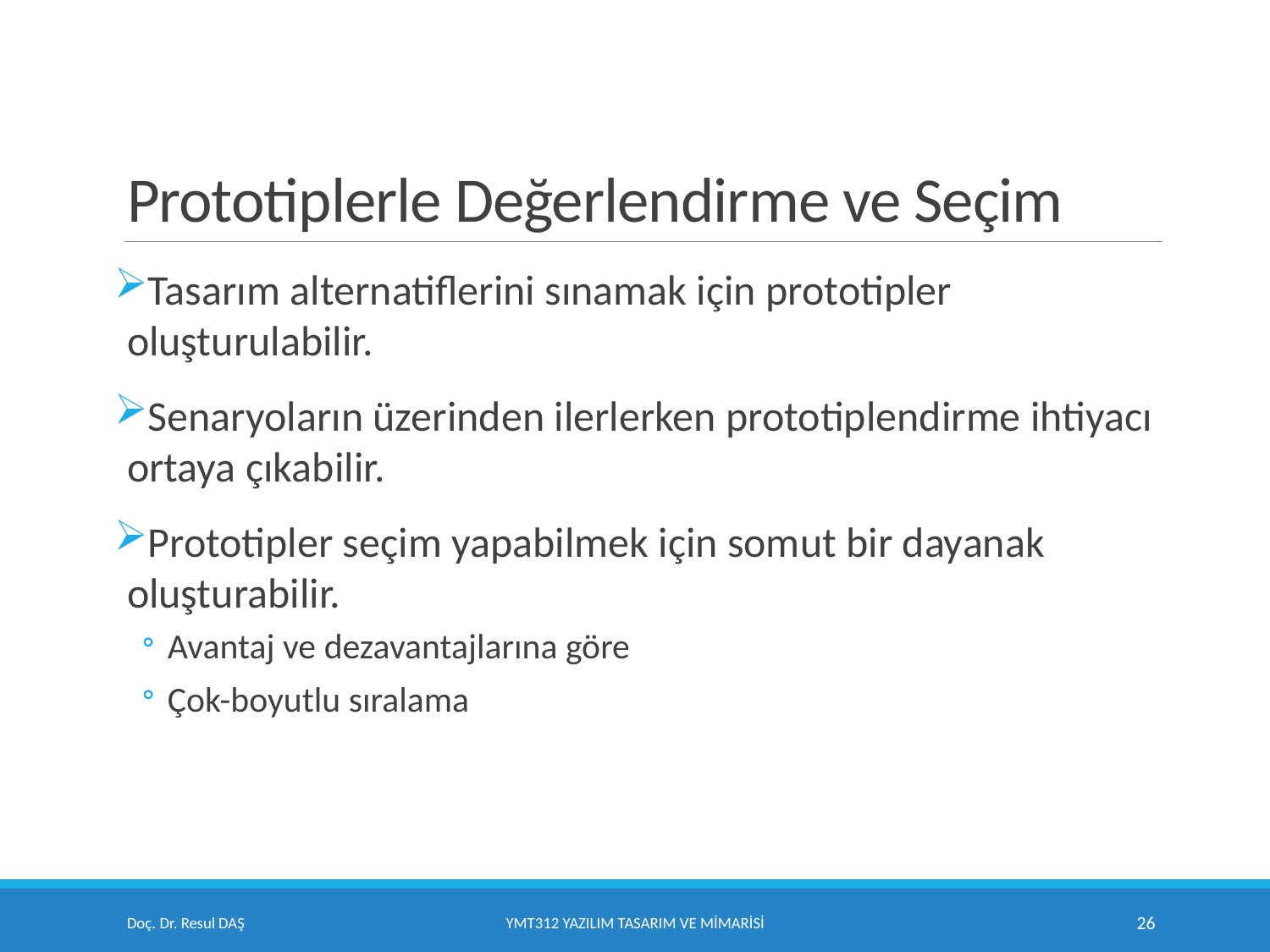

# Prototiplerle Değerlendirme ve Seçim
Tasarım alternatiflerini sınamak için prototipler oluşturulabilir.
Senaryoların üzerinden ilerlerken prototiplendirme ihtiyacı ortaya çıkabilir.
Prototipler seçim yapabilmek için somut bir dayanak oluşturabilir.
Avantaj ve dezavantajlarına göre
Çok-boyutlu sıralama
Doç. Dr. Resul DAŞ
YMT312 Yazılım Tasarım ve Mimarisi
26